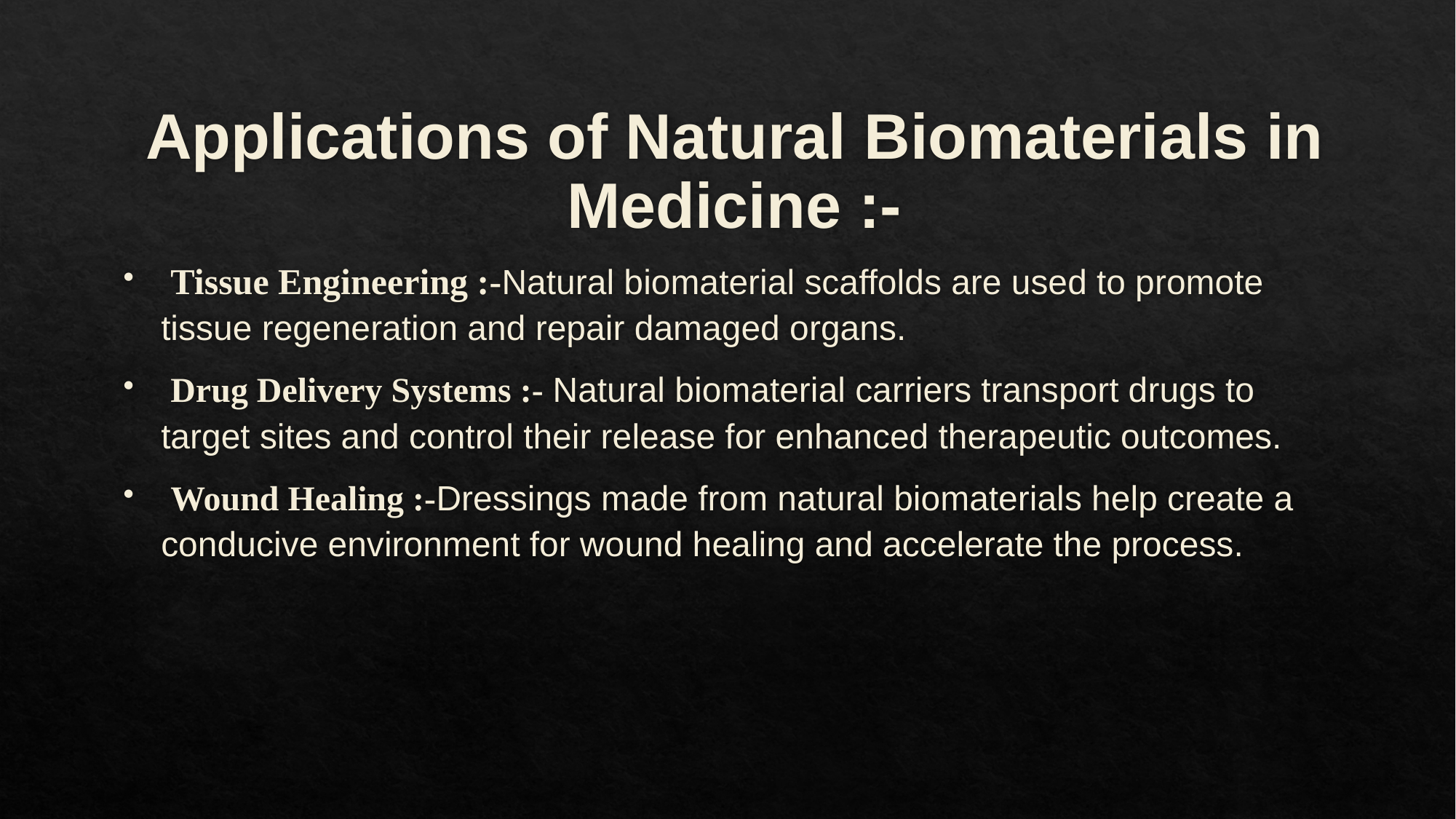

# Applications of Natural Biomaterials in Medicine :-
 Tissue Engineering :-Natural biomaterial scaffolds are used to promote tissue regeneration and repair damaged organs.
 Drug Delivery Systems :- Natural biomaterial carriers transport drugs to target sites and control their release for enhanced therapeutic outcomes.
 Wound Healing :-Dressings made from natural biomaterials help create a conducive environment for wound healing and accelerate the process.